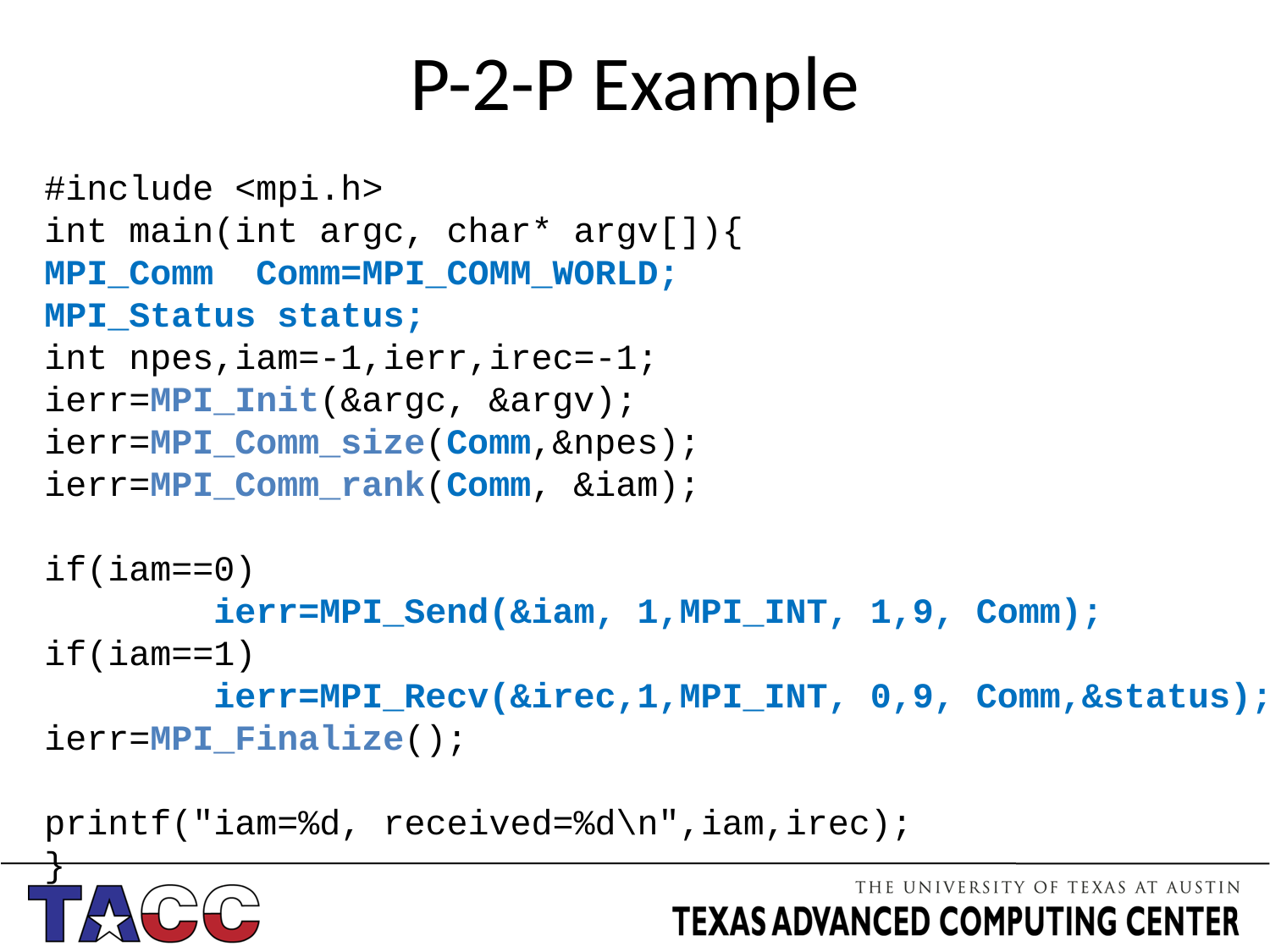

# P-2-P Example
#include <mpi.h>
int main(int argc, char* argv[]){
MPI_Comm  Comm=MPI_COMM_WORLD;
MPI_Status status;
int npes,iam=-1,ierr,irec=-1;
ierr=MPI_Init(&argc, &argv);
ierr=MPI_Comm_size(Comm,&npes);
ierr=MPI_Comm_rank(Comm, &iam);

if(iam==0)
        ierr=MPI_Send(&iam, 1,MPI_INT, 1,9, Comm);
if(iam==1)
        ierr=MPI_Recv(&irec,1,MPI_INT, 0,9, Comm,&status);
ierr=MPI_Finalize();

printf("iam=%d, received=%d\n",iam,irec);
}